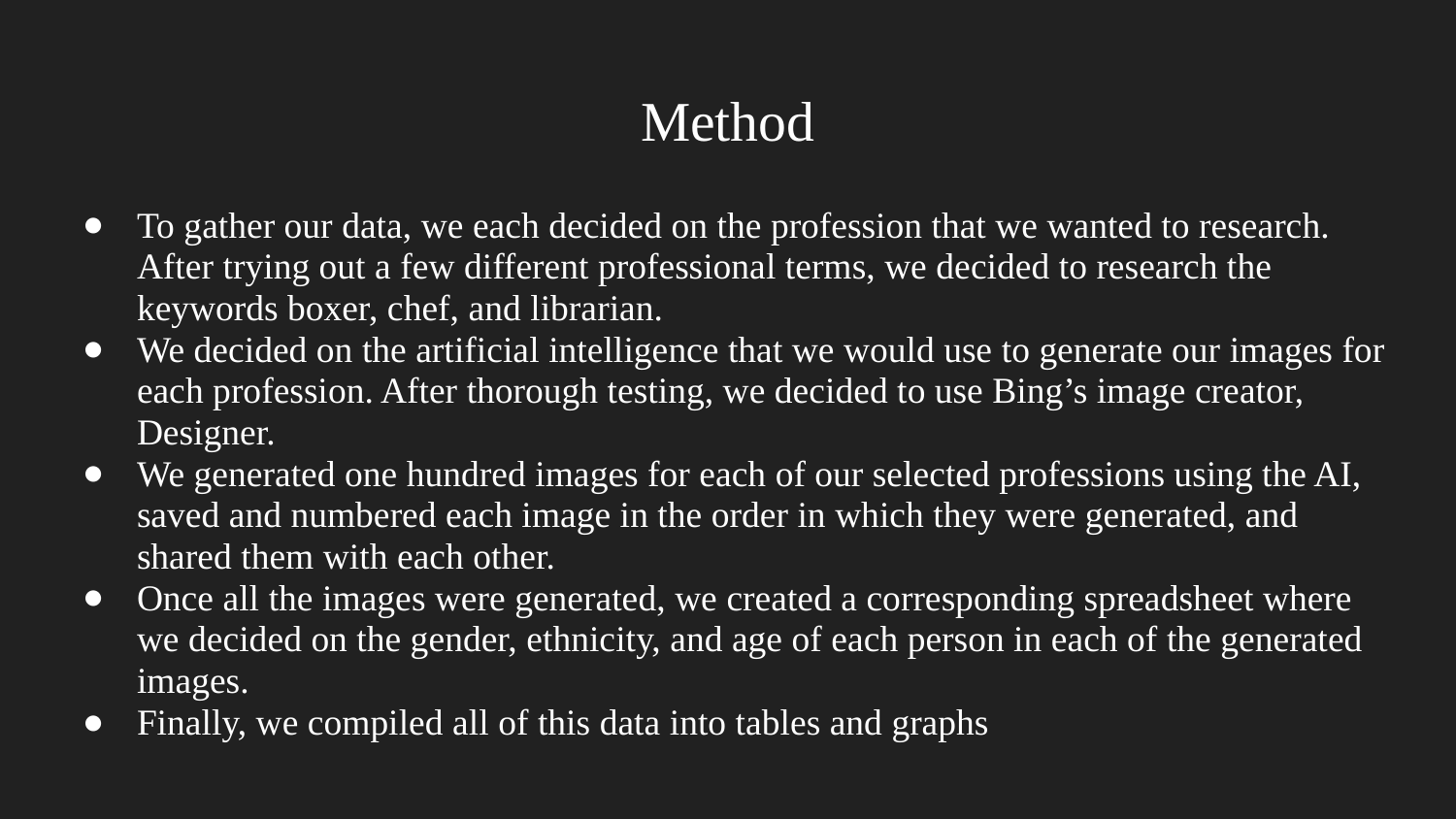

# Method
To gather our data, we each decided on the profession that we wanted to research. After trying out a few different professional terms, we decided to research the keywords boxer, chef, and librarian.
We decided on the artificial intelligence that we would use to generate our images for each profession. After thorough testing, we decided to use Bing’s image creator, Designer.
We generated one hundred images for each of our selected professions using the AI, saved and numbered each image in the order in which they were generated, and shared them with each other.
Once all the images were generated, we created a corresponding spreadsheet where we decided on the gender, ethnicity, and age of each person in each of the generated images.
Finally, we compiled all of this data into tables and graphs